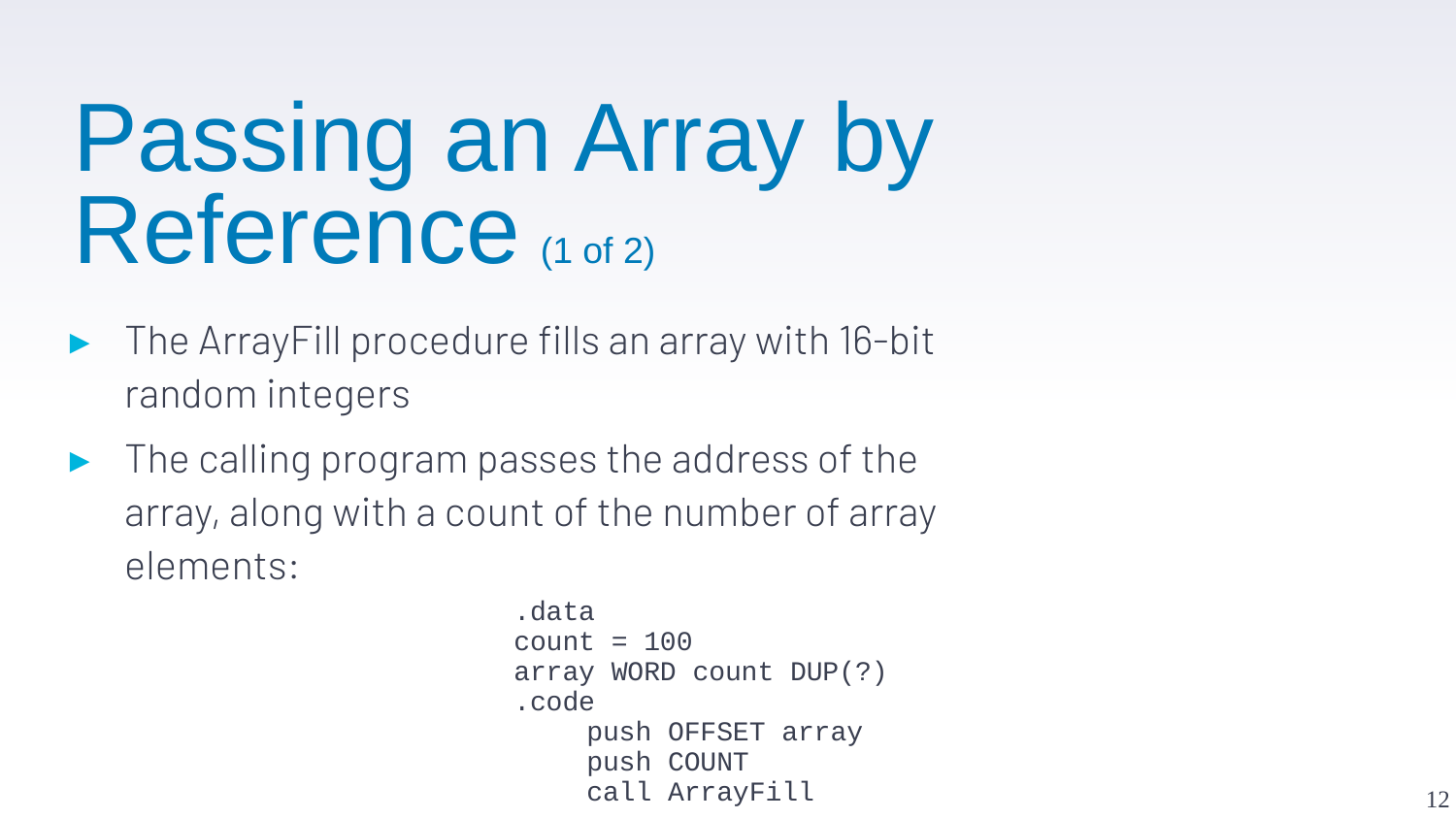

# Passing an Array by Reference  (1 of 2)
The ArrayFill procedure fills an array with 16-bit random integers
The calling program passes the address of the array, along with a count of the number of array elements:
.data
count = 100
array WORD count DUP(?)
.code
	push OFFSET array
	push COUNT
	call ArrayFill
12